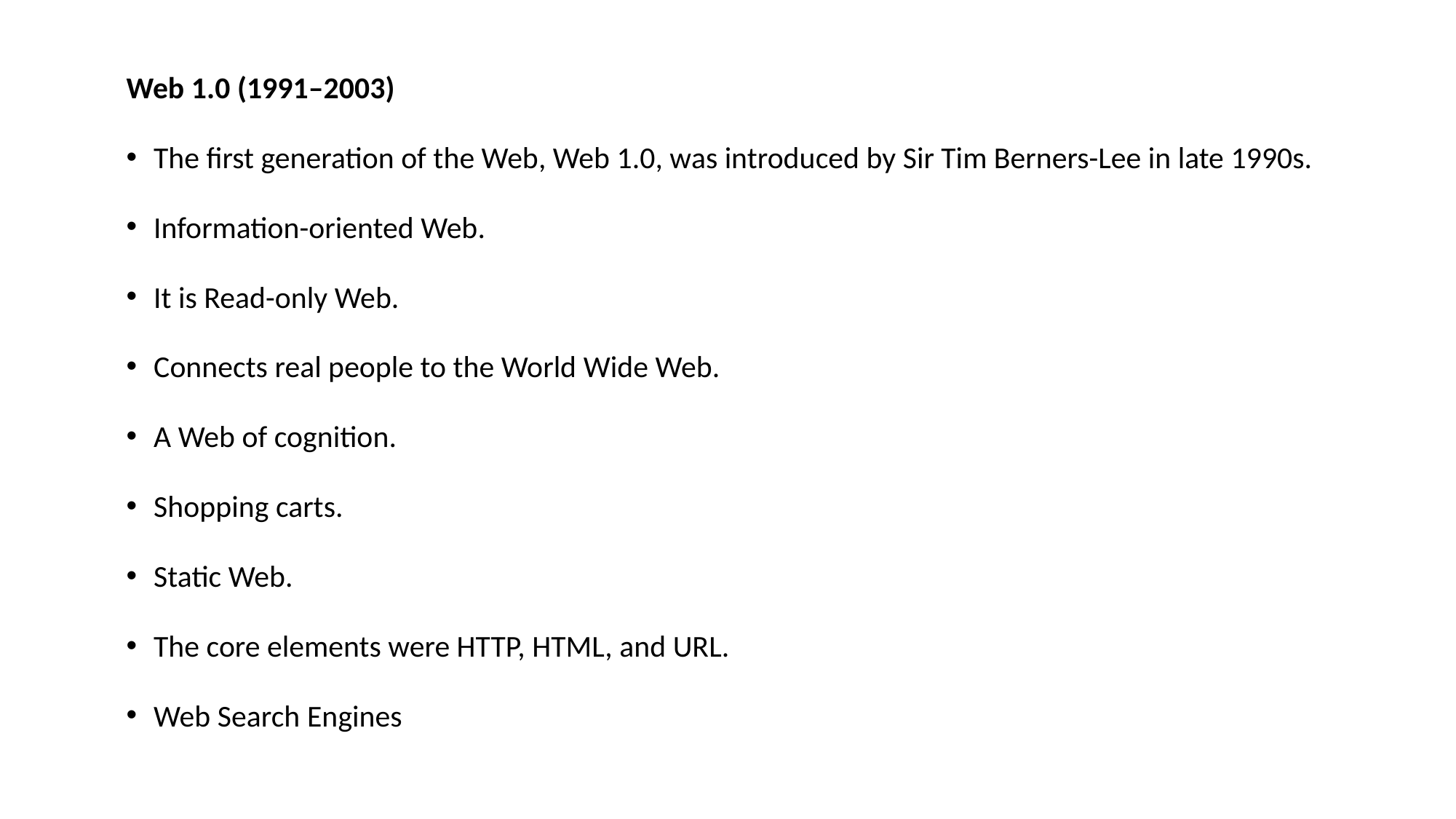

Web 1.0 (1991–2003)
The first generation of the Web, Web 1.0, was introduced by Sir Tim Berners-Lee in late 1990s.
Information-oriented Web.
It is Read-only Web.
Connects real people to the World Wide Web.
A Web of cognition.
Shopping carts.
Static Web.
The core elements were HTTP, HTML, and URL.
Web Search Engines